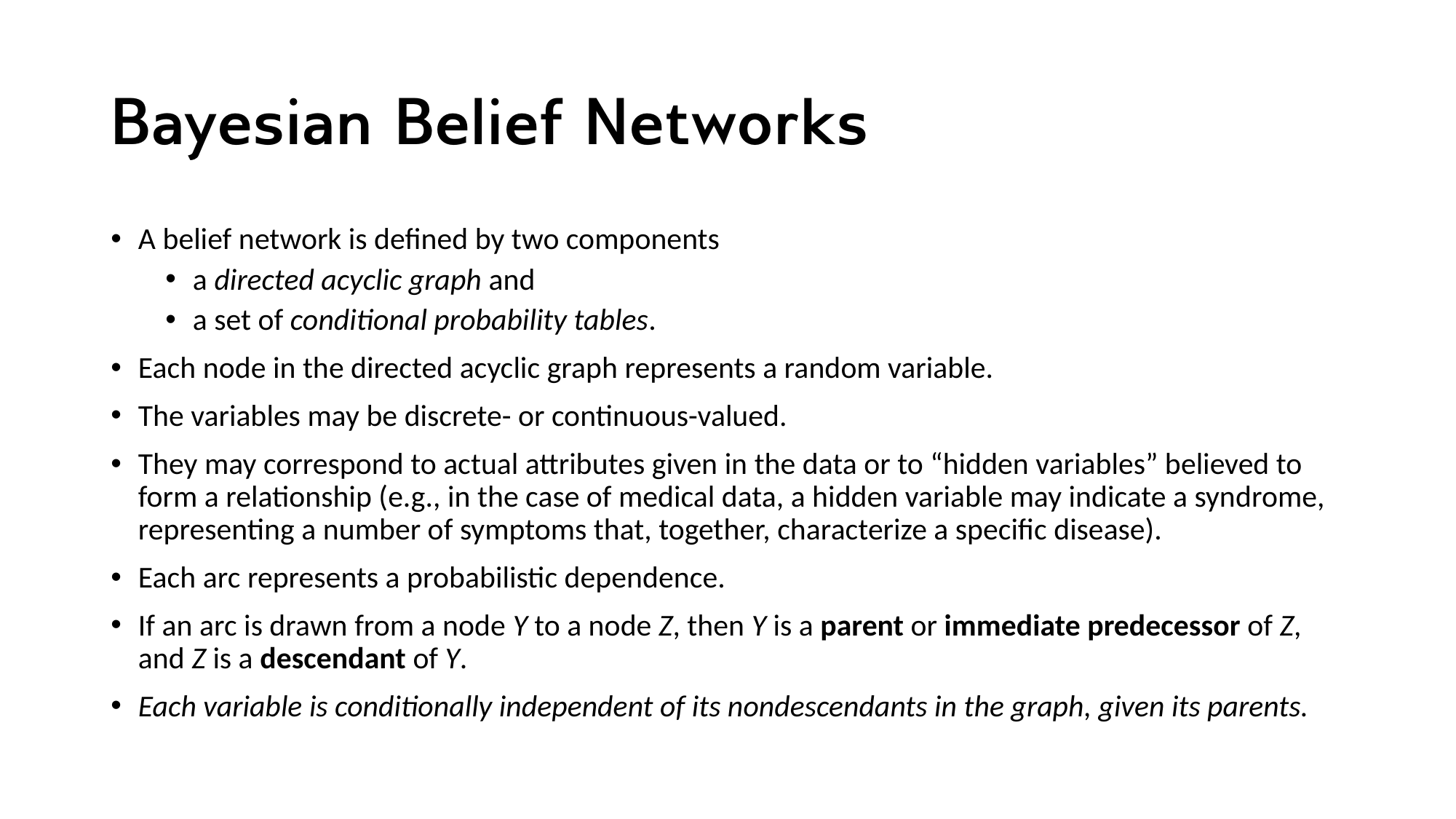

# Bayesian Belief Networks
A belief network is defined by two components
a directed acyclic graph and
a set of conditional probability tables.
Each node in the directed acyclic graph represents a random variable.
The variables may be discrete- or continuous-valued.
They may correspond to actual attributes given in the data or to “hidden variables” believed to form a relationship (e.g., in the case of medical data, a hidden variable may indicate a syndrome, representing a number of symptoms that, together, characterize a specific disease).
Each arc represents a probabilistic dependence.
If an arc is drawn from a node Y to a node Z, then Y is a parent or immediate predecessor of Z, and Z is a descendant of Y.
Each variable is conditionally independent of its nondescendants in the graph, given its parents.